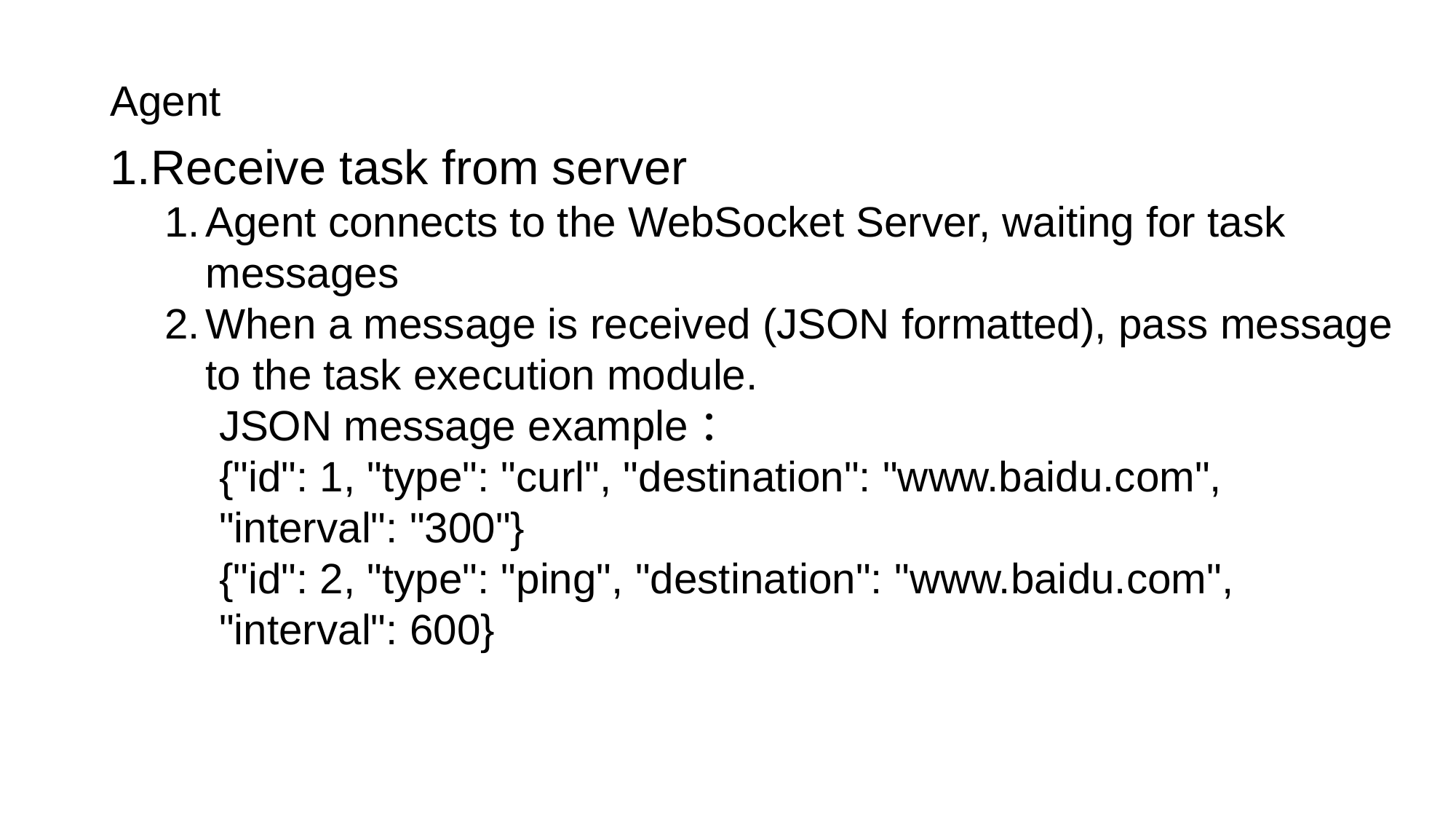

Agent
Receive task from server
Agent connects to the WebSocket Server, waiting for task messages
When a message is received (JSON formatted), pass message to the task execution module.
JSON message example：
{"id": 1, "type": "curl", "destination": "www.baidu.com", "interval": "300"}
{"id": 2, "type": "ping", "destination": "www.baidu.com", "interval": 600}